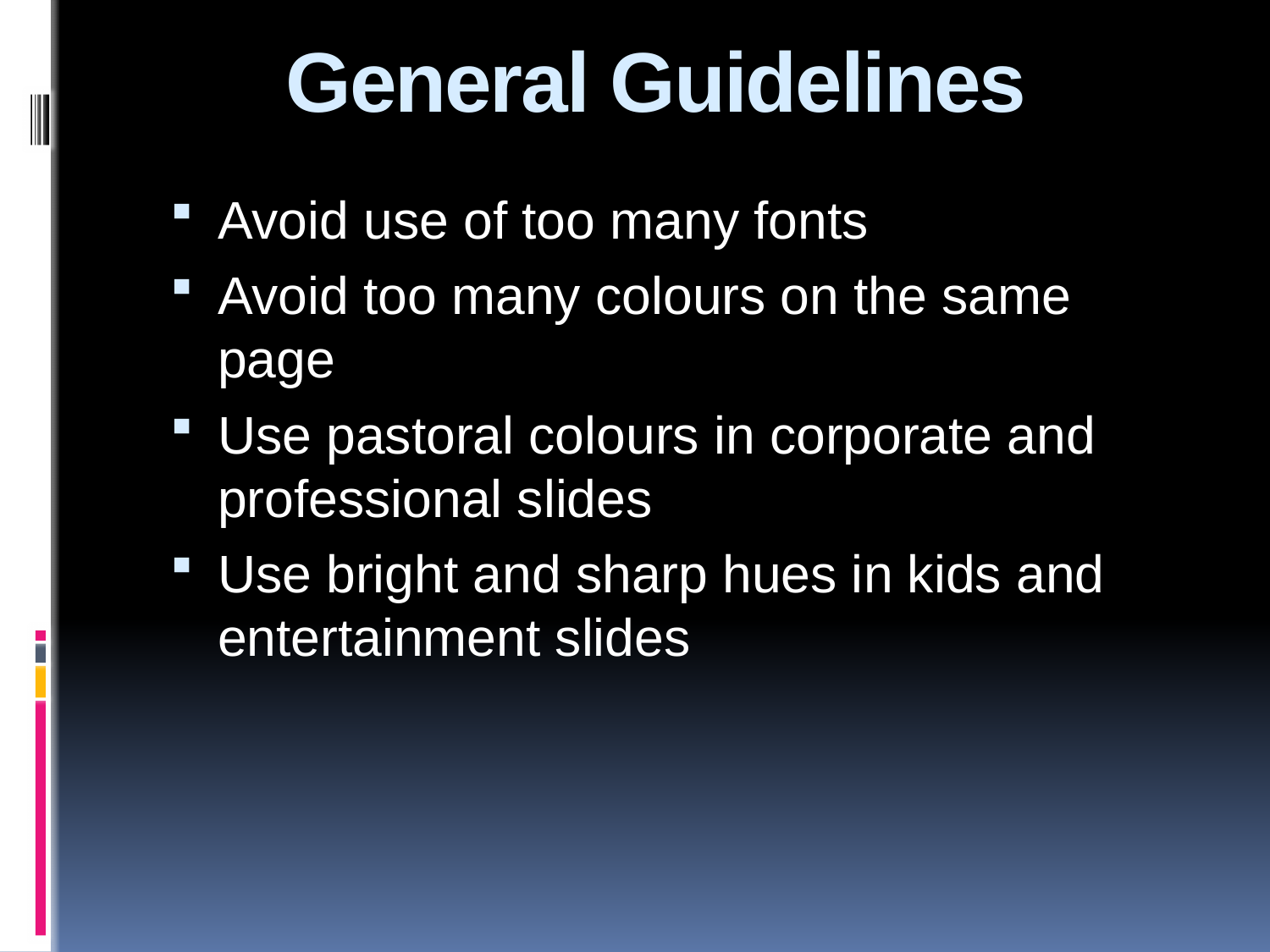

# General Guidelines
Avoid use of too many fonts
Avoid too many colours on the same page
Use pastoral colours in corporate and professional slides
Use bright and sharp hues in kids and entertainment slides